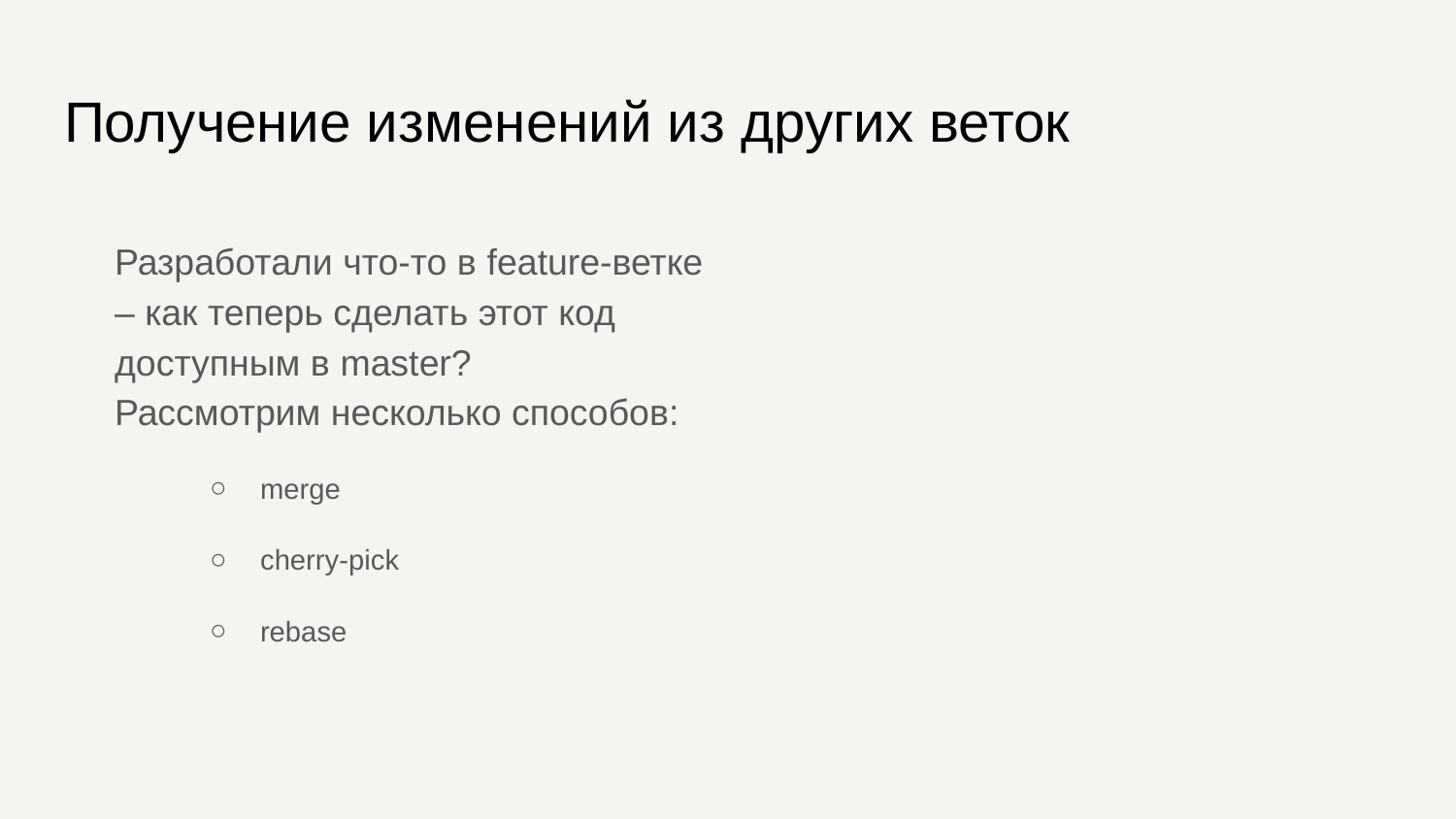

# Получение изменений из других веток
Разработали что-то в feature-ветке – как теперь сделать этот код доступным в master?
Рассмотрим несколько способов:
merge
cherry-pick
rebase